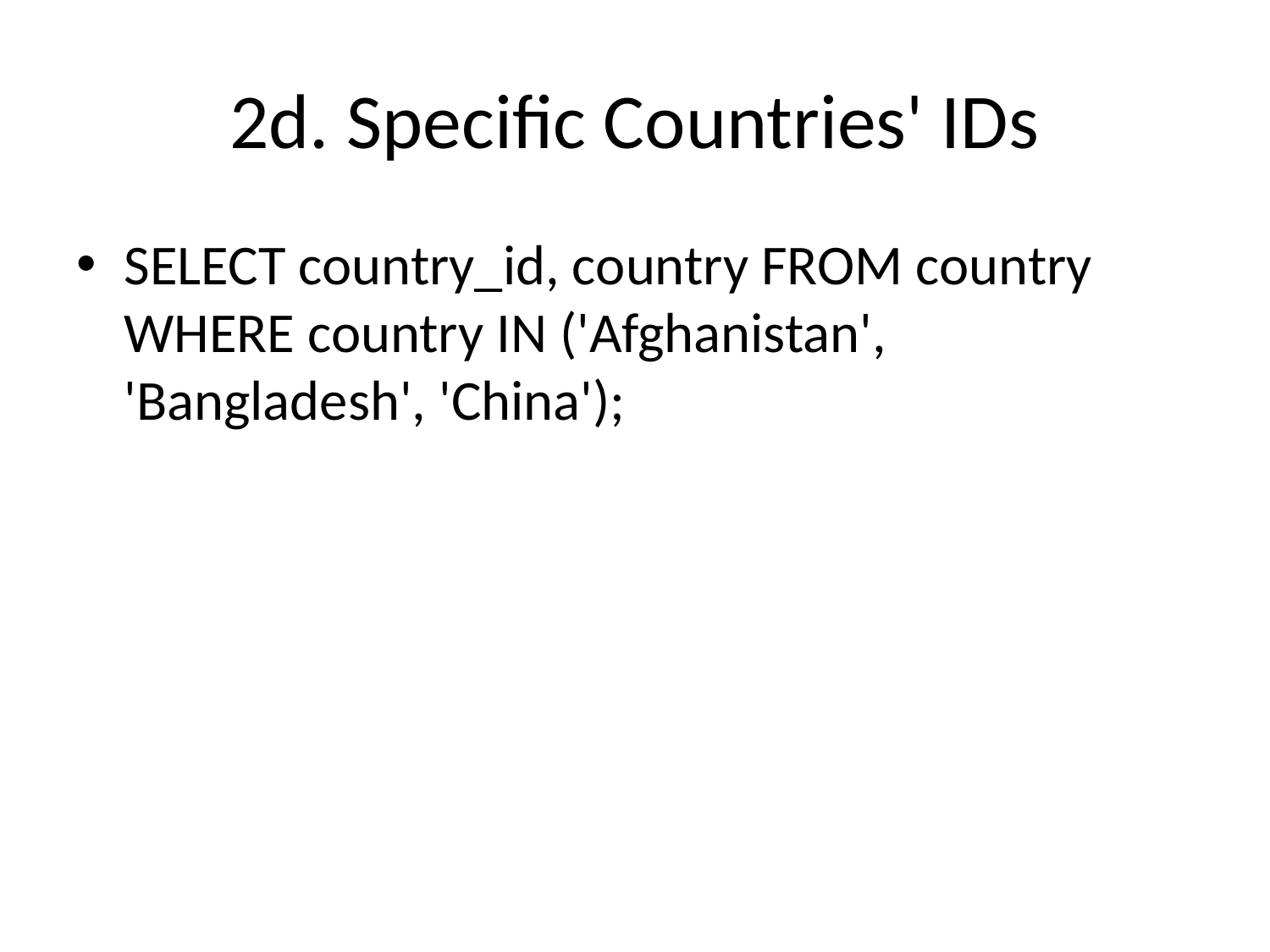

# 2d. Specific Countries' IDs
SELECT country_id, country FROM country WHERE country IN ('Afghanistan', 'Bangladesh', 'China');